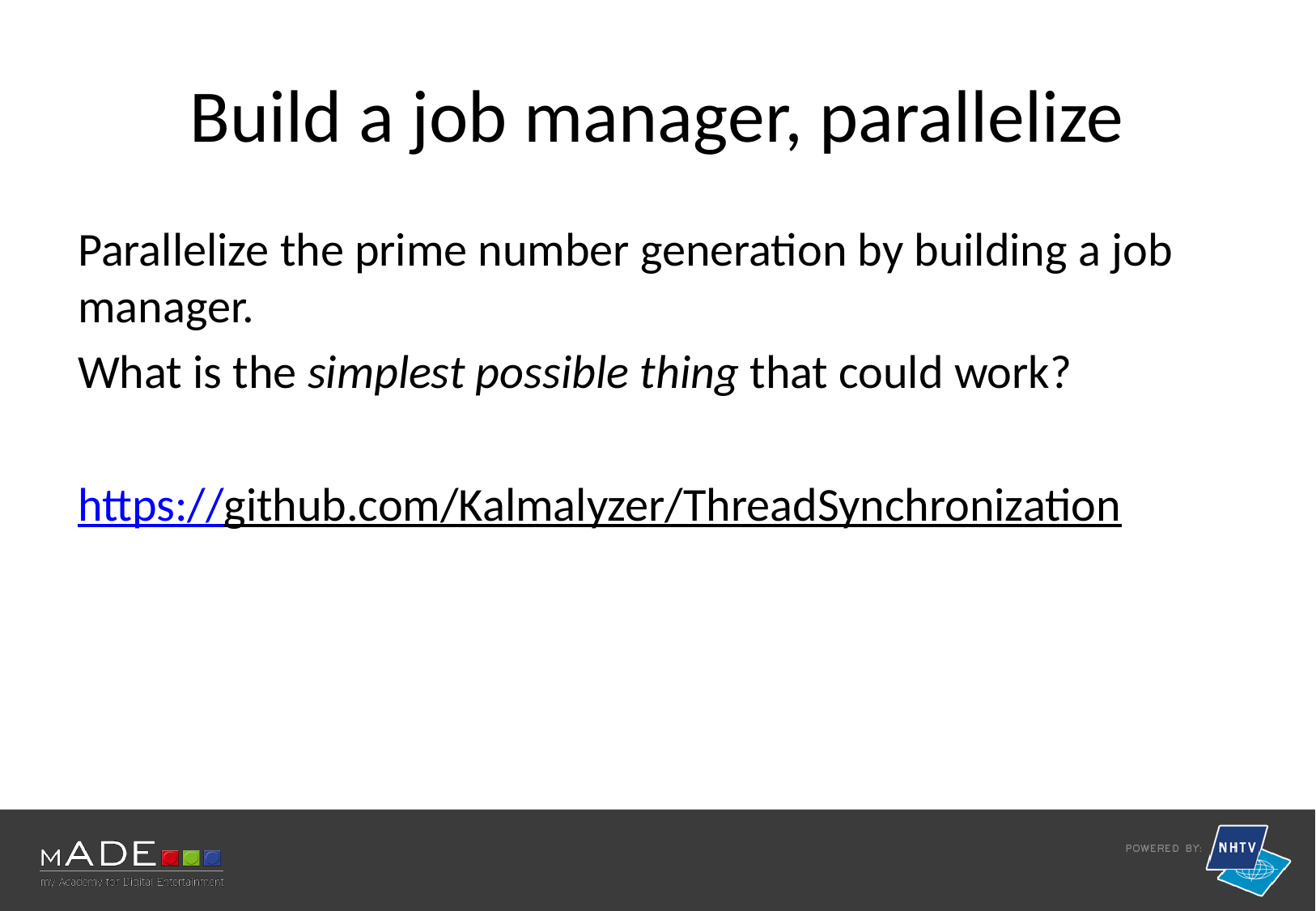

# Build a job manager, parallelize
Parallelize the prime number generation by building a job manager.
What is the simplest possible thing that could work?

https://github.com/Kalmalyzer/ThreadSynchronization